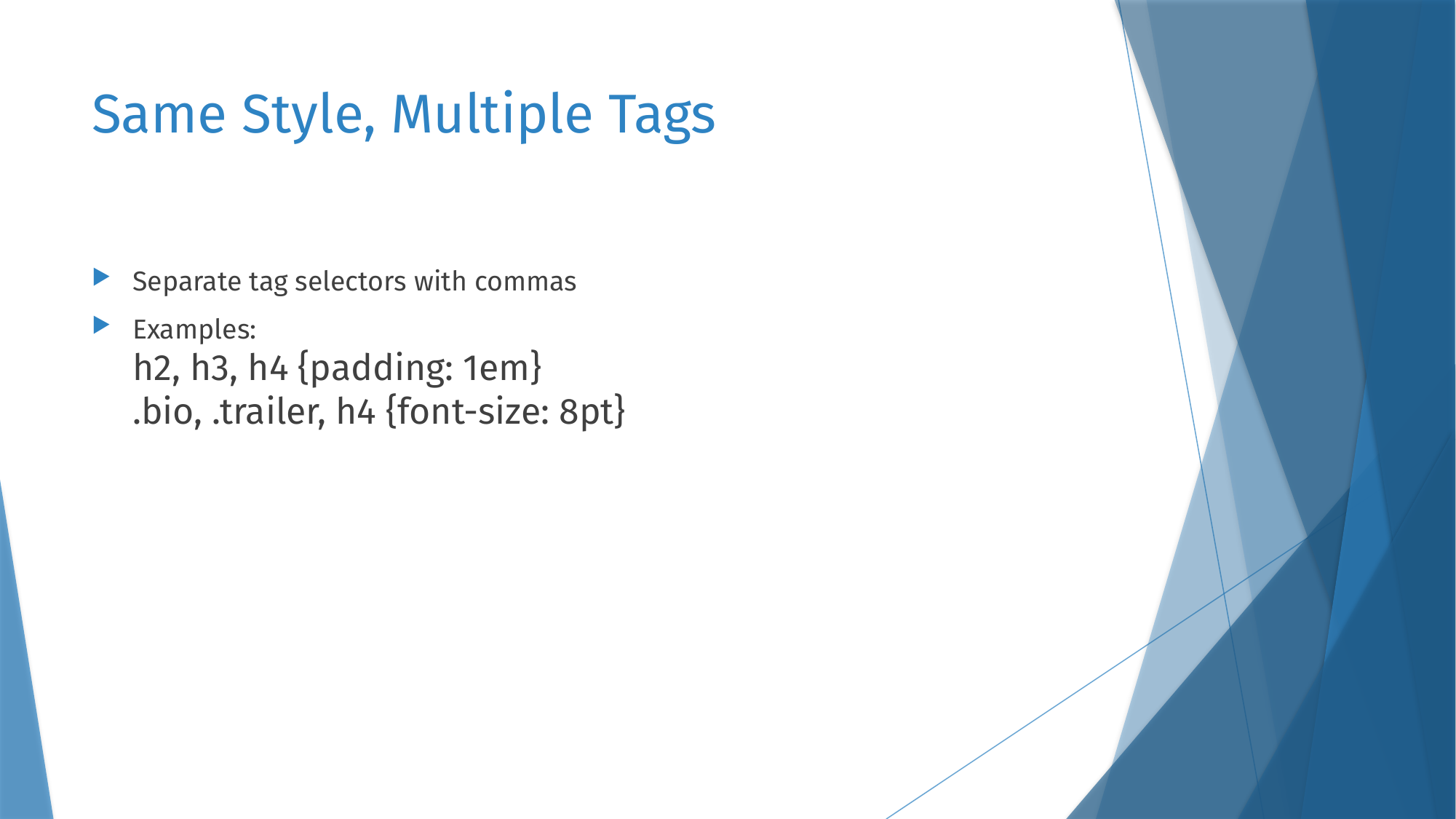

# Same Style, Multiple Tags
Separate tag selectors with commas
Examples:
h2, h3, h4 {padding: 1em}
.bio, .trailer, h4 {font-size: 8pt}